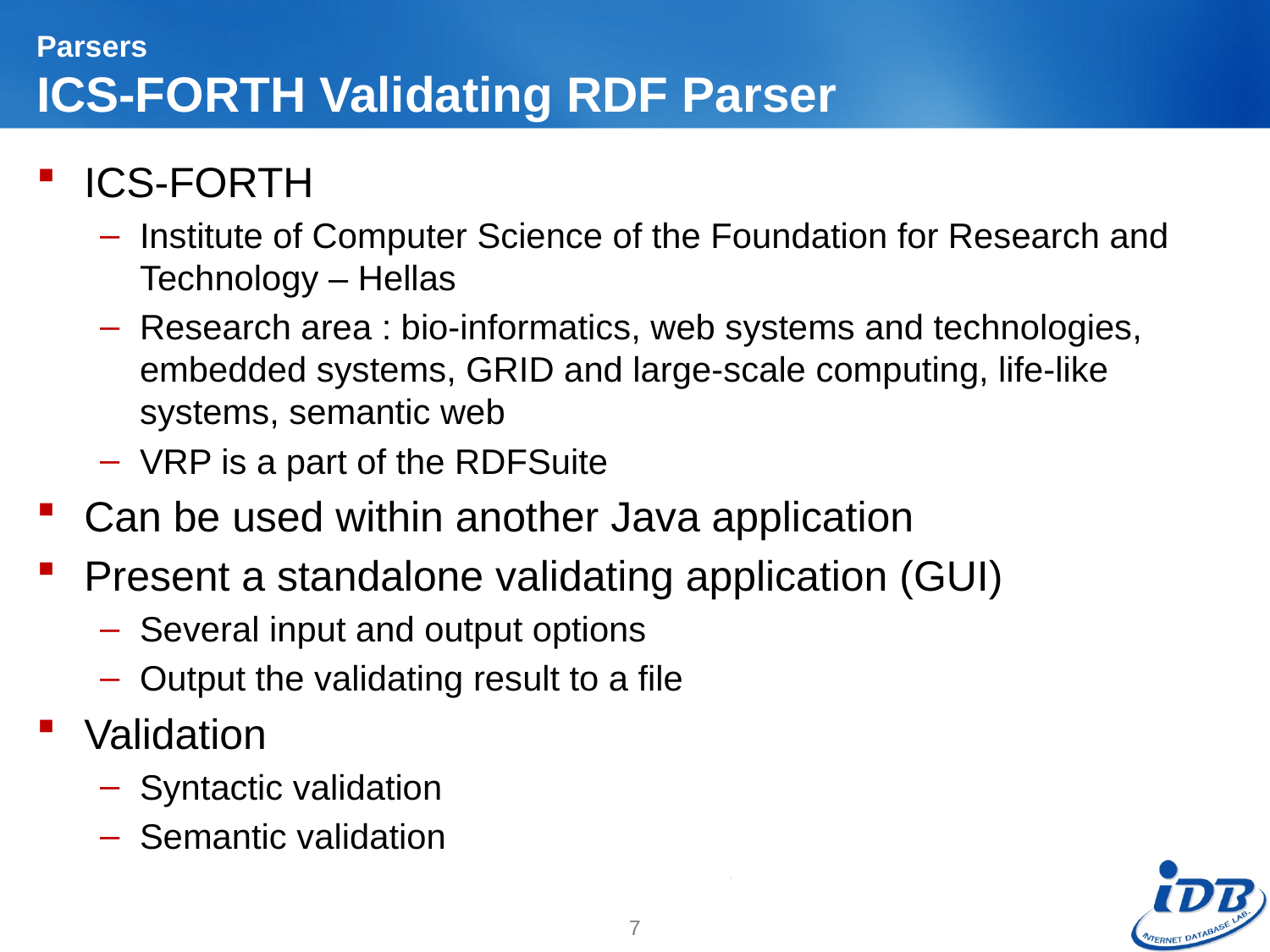

# Parsers ICS-FORTH Validating RDF Parser
ICS-FORTH
Institute of Computer Science of the Foundation for Research and Technology – Hellas
Research area : bio-informatics, web systems and technologies, embedded systems, GRID and large-scale computing, life-like systems, semantic web
VRP is a part of the RDFSuite
Can be used within another Java application
Present a standalone validating application (GUI)
Several input and output options
Output the validating result to a file
Validation
Syntactic validation
Semantic validation
7